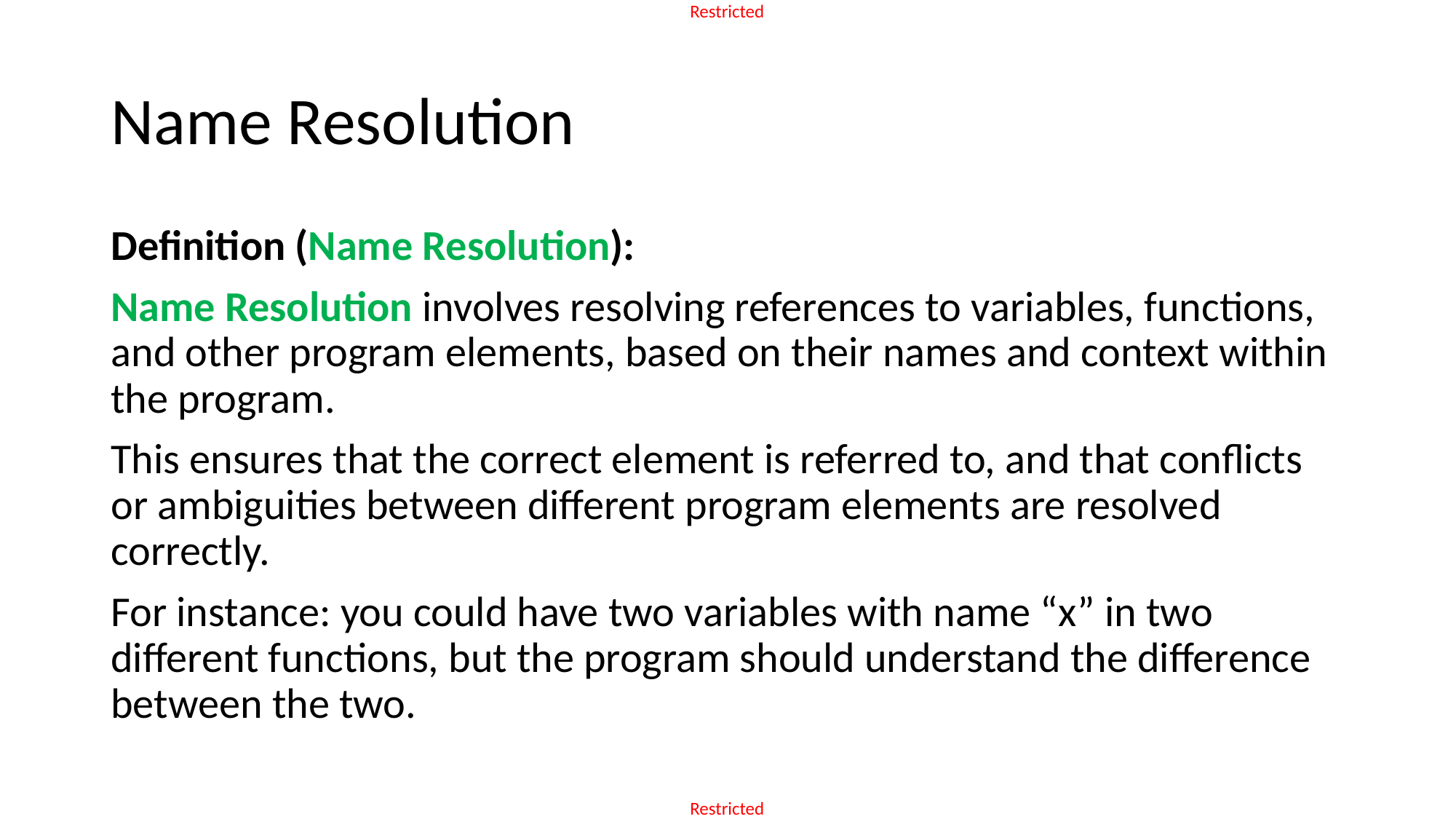

# Name Resolution
Definition (Name Resolution):
Name Resolution involves resolving references to variables, functions, and other program elements, based on their names and context within the program.
This ensures that the correct element is referred to, and that conflicts or ambiguities between different program elements are resolved correctly.
For instance: you could have two variables with name “x” in two different functions, but the program should understand the difference between the two.